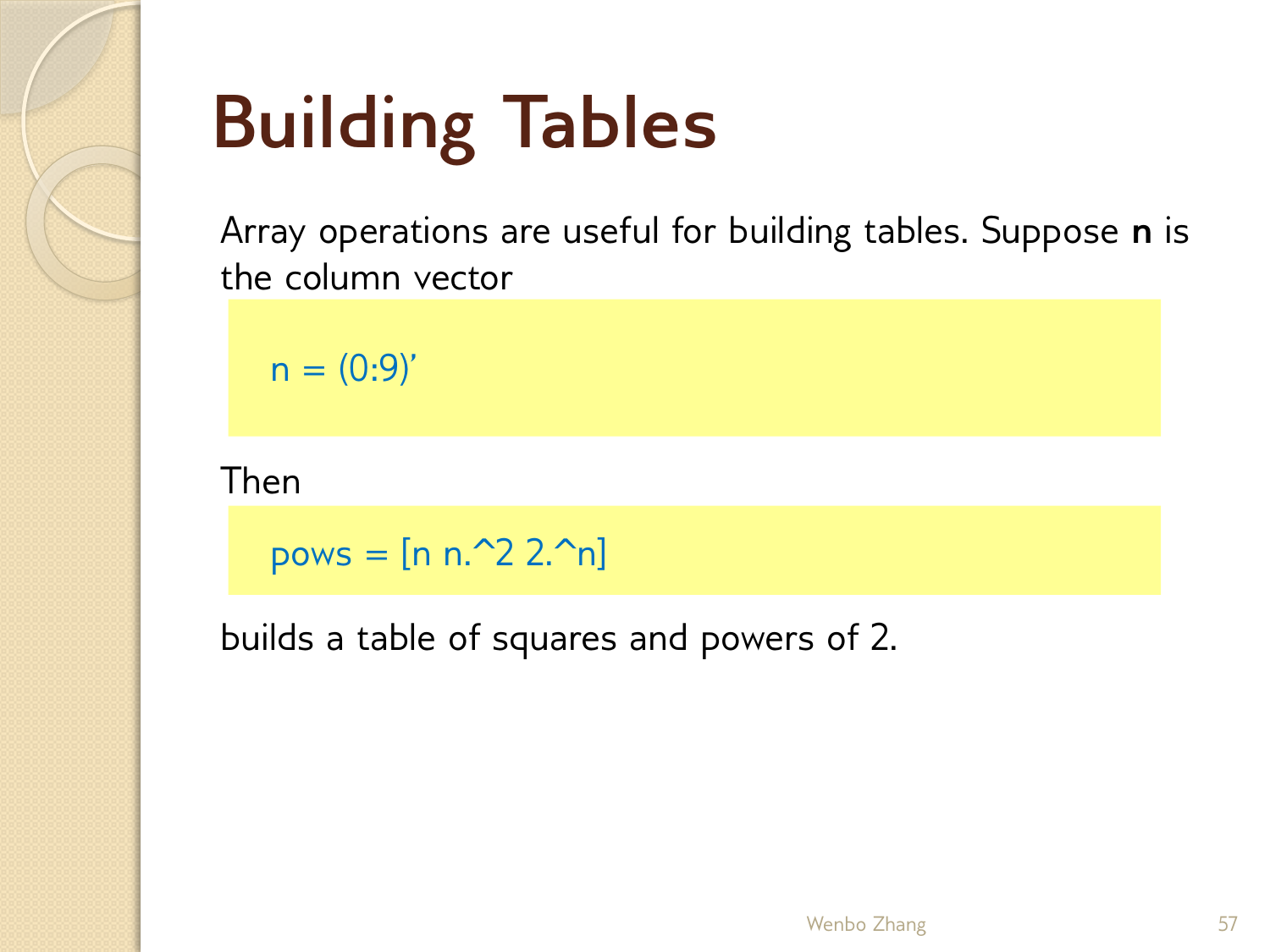

# Building Tables
Array operations are useful for building tables. Suppose n is the column vector

n = (0:9)’
Then

pows = [n n.^2 2.^n]
builds a table of squares and powers of 2.
Wenbo Zhang
57